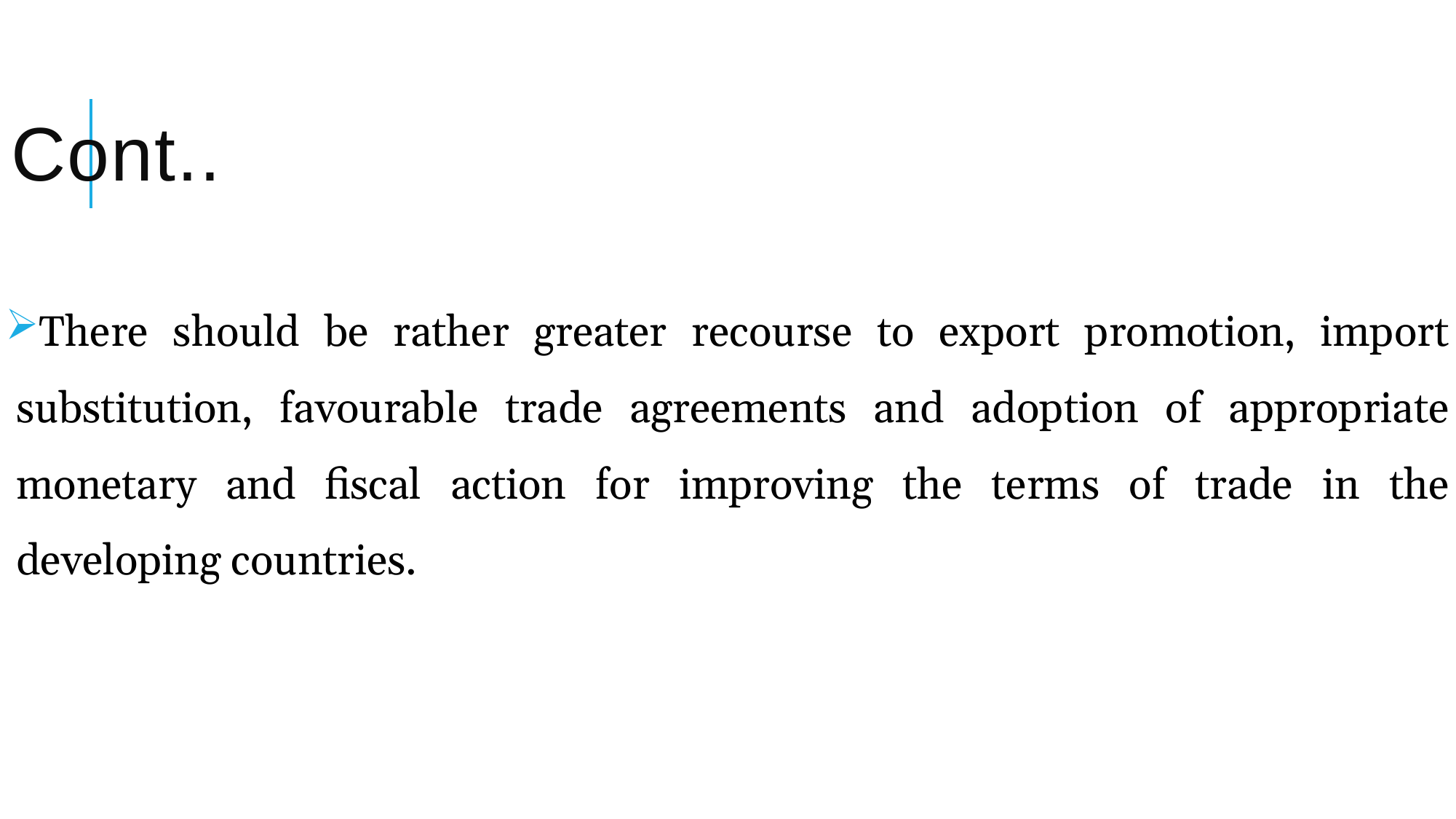

# Cont..
There should be rather greater recourse to export promotion, import substitution, favourable trade agreements and adoption of appropriate monetary and fiscal action for improving the terms of trade in the developing countries.